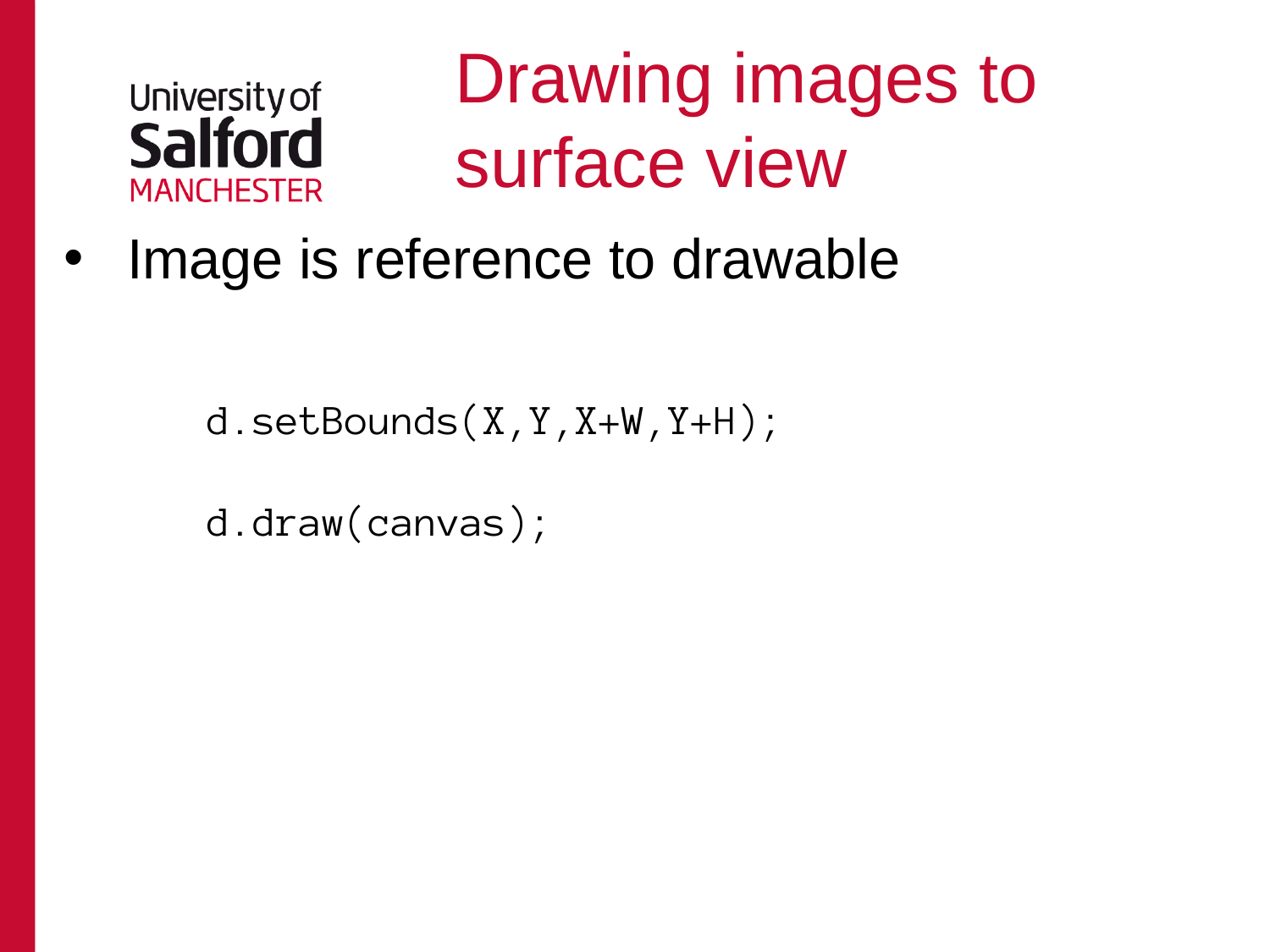

# Drawing images to surface view
Image is reference to drawable
d.setBounds(X,Y,X+W,Y+H);

d.draw(canvas);